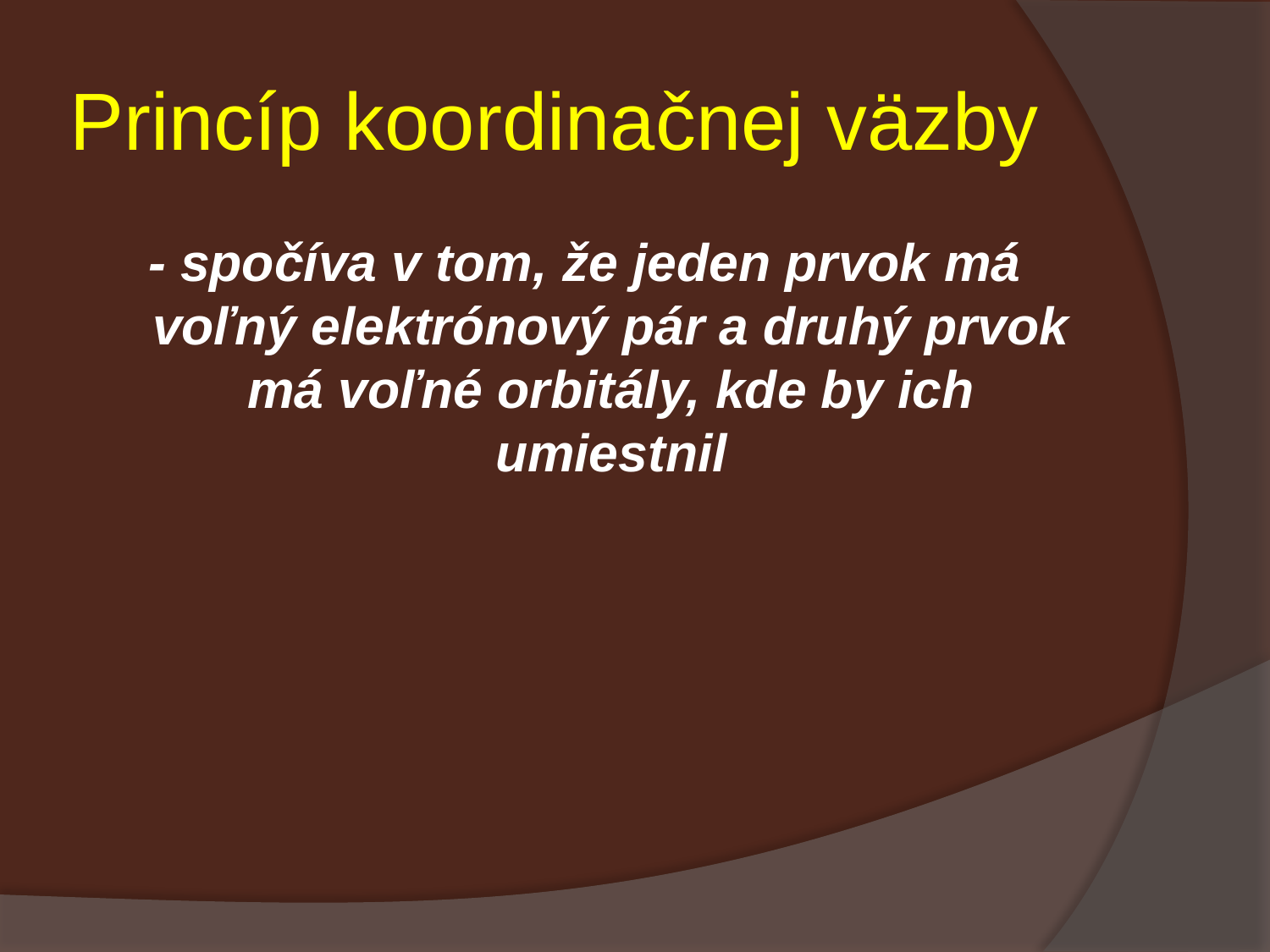

# Princíp koordinačnej väzby
- spočíva v tom, že jeden prvok má voľný elektrónový pár a druhý prvok má voľné orbitály, kde by ich umiestnil